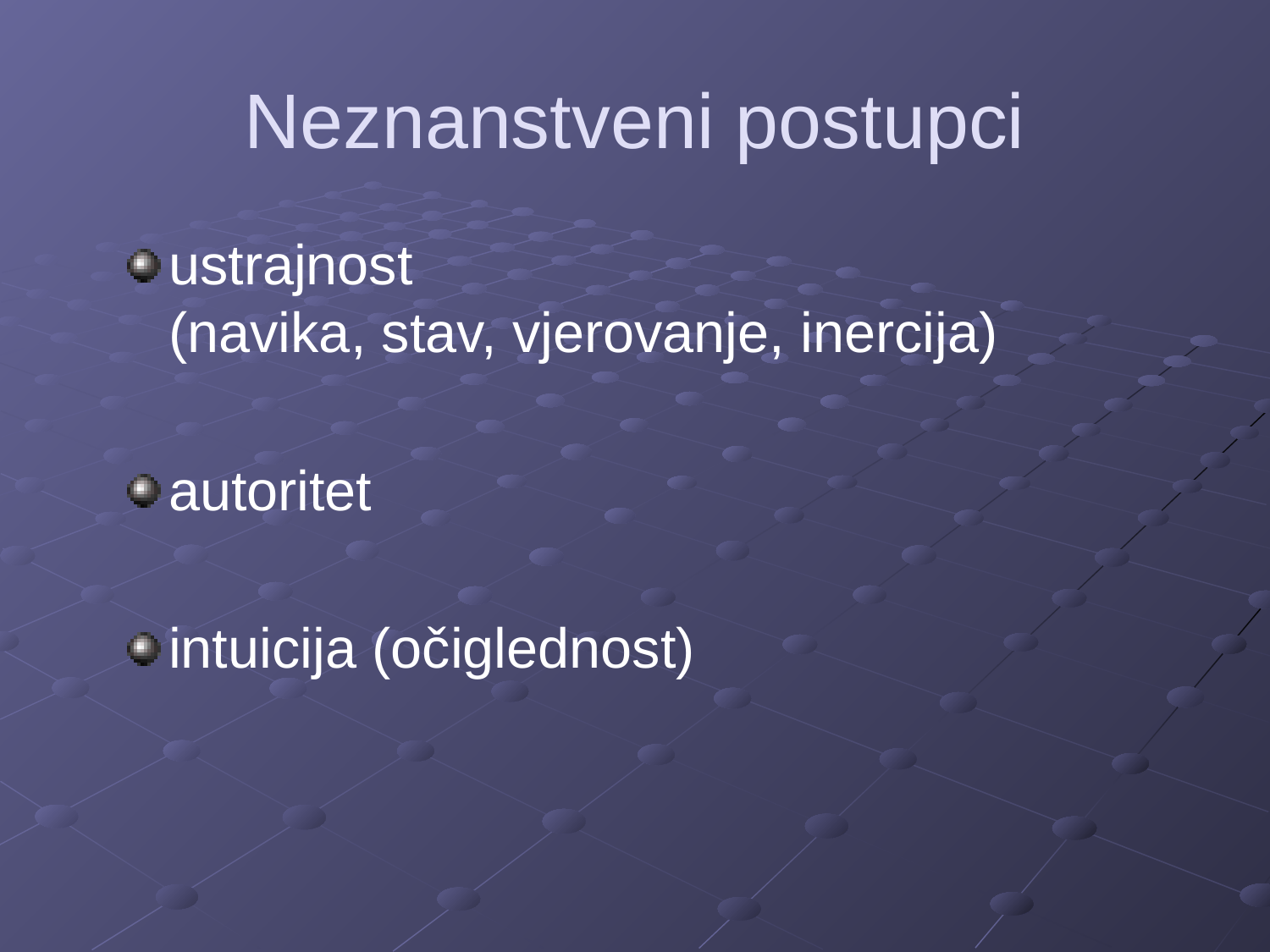

# Neznanstveni postupci
ustrajnost
(navika, stav, vjerovanje, inercija)

autoritet

intuicija (očiglednost)